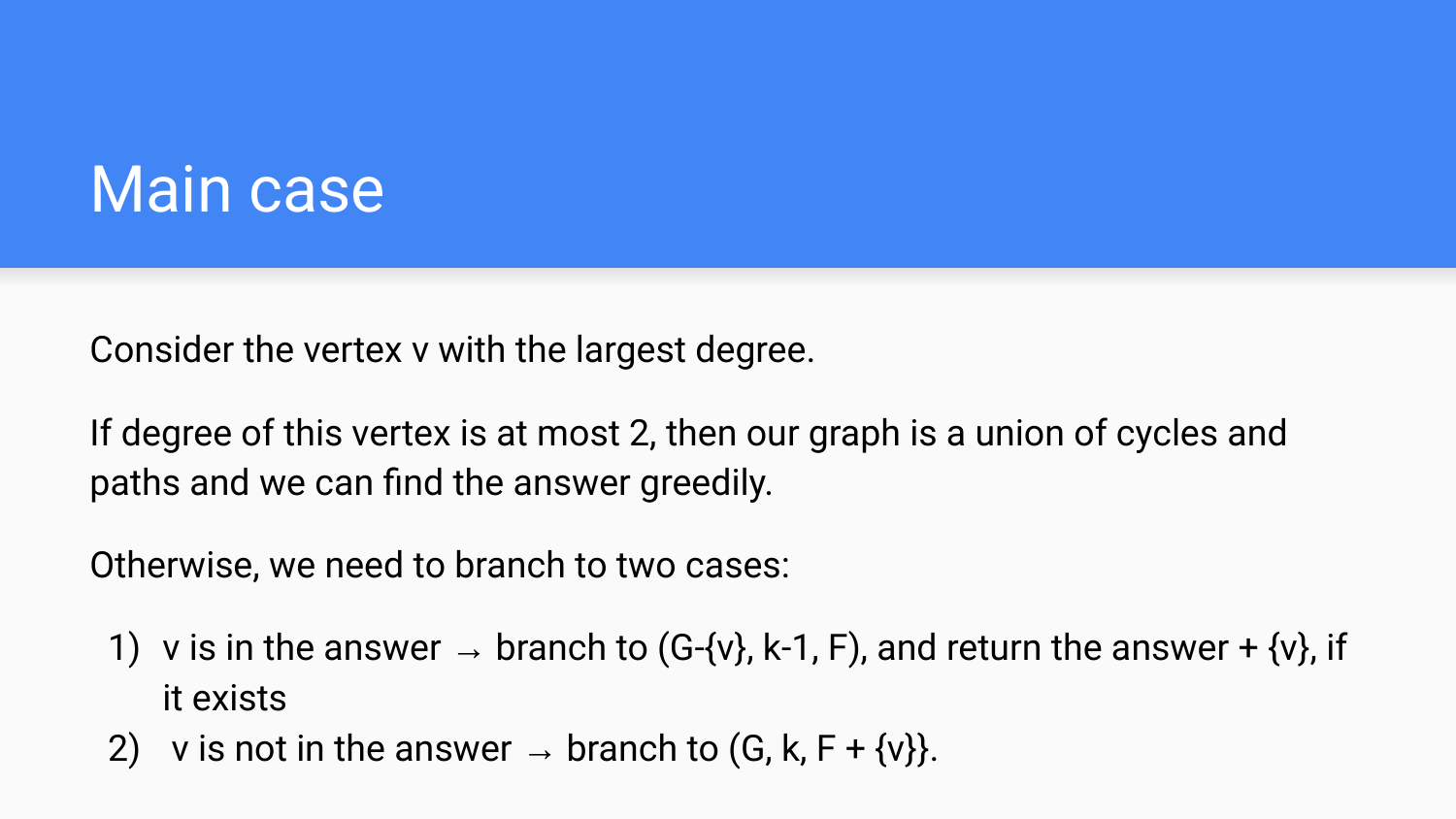

# Main case
Consider the vertex v with the largest degree.
If degree of this vertex is at most 2, then our graph is a union of cycles and paths and we can find the answer greedily.
Otherwise, we need to branch to two cases:
v is in the answer → branch to (G-{v}, k-1, F), and return the answer + {v}, if it exists
 v is not in the answer → branch to (G, k, F + {v}}.